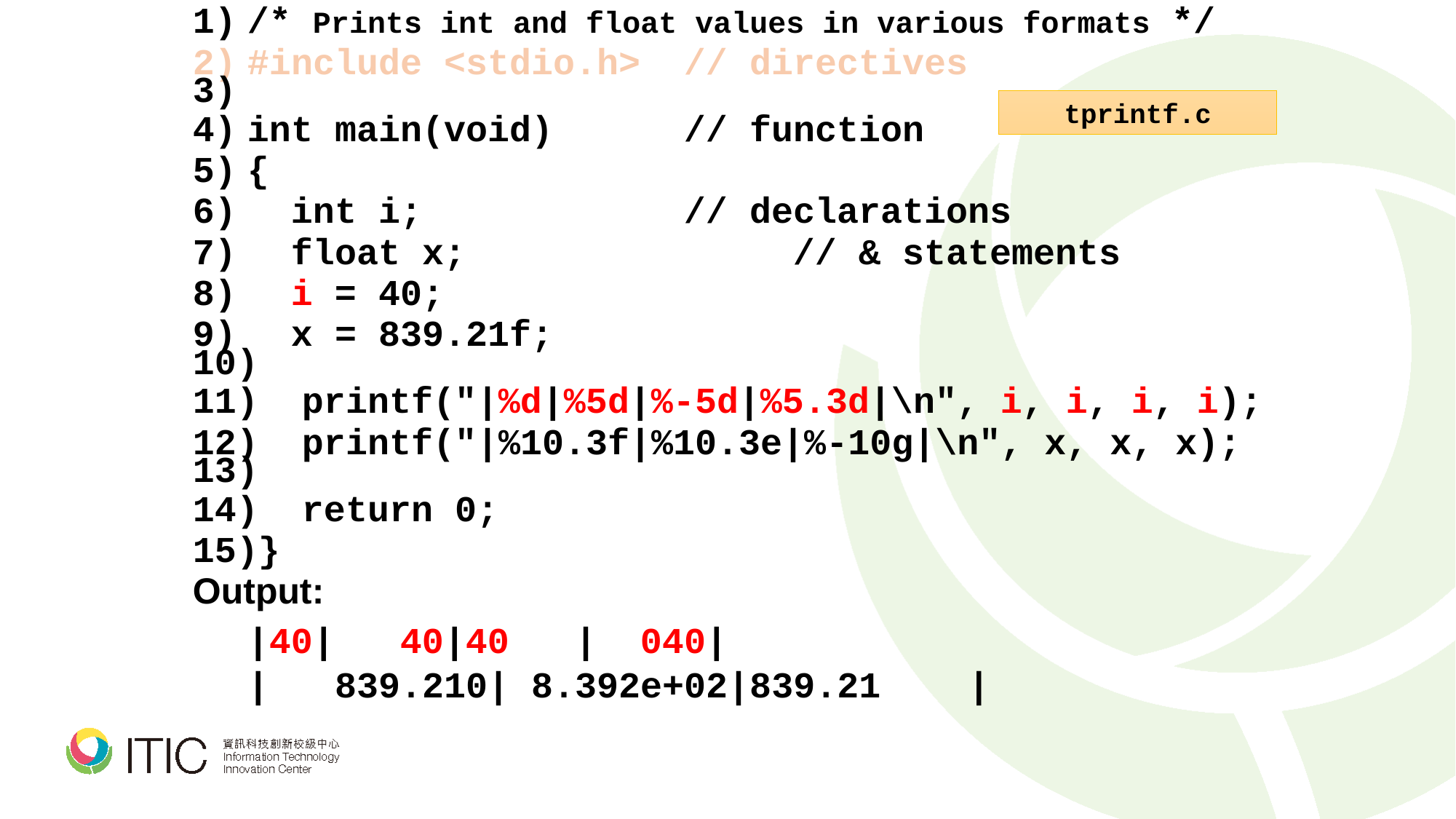

/* Prints int and float values in various formats */
#include <stdio.h>	// directives

int main(void)		// function
{
  int i;			// declarations
  float x;			// & statements
  i = 40;
  x = 839.21f;

  printf("|%d|%5d|%-5d|%5.3d|\n", i, i, i, i);
  printf("|%10.3f|%10.3e|%-10g|\n", x, x, x);

  return 0;
}
Output:
	|40|   40|40   |  040|
	|   839.210| 8.392e+02|839.21    |

tprintf.c
11